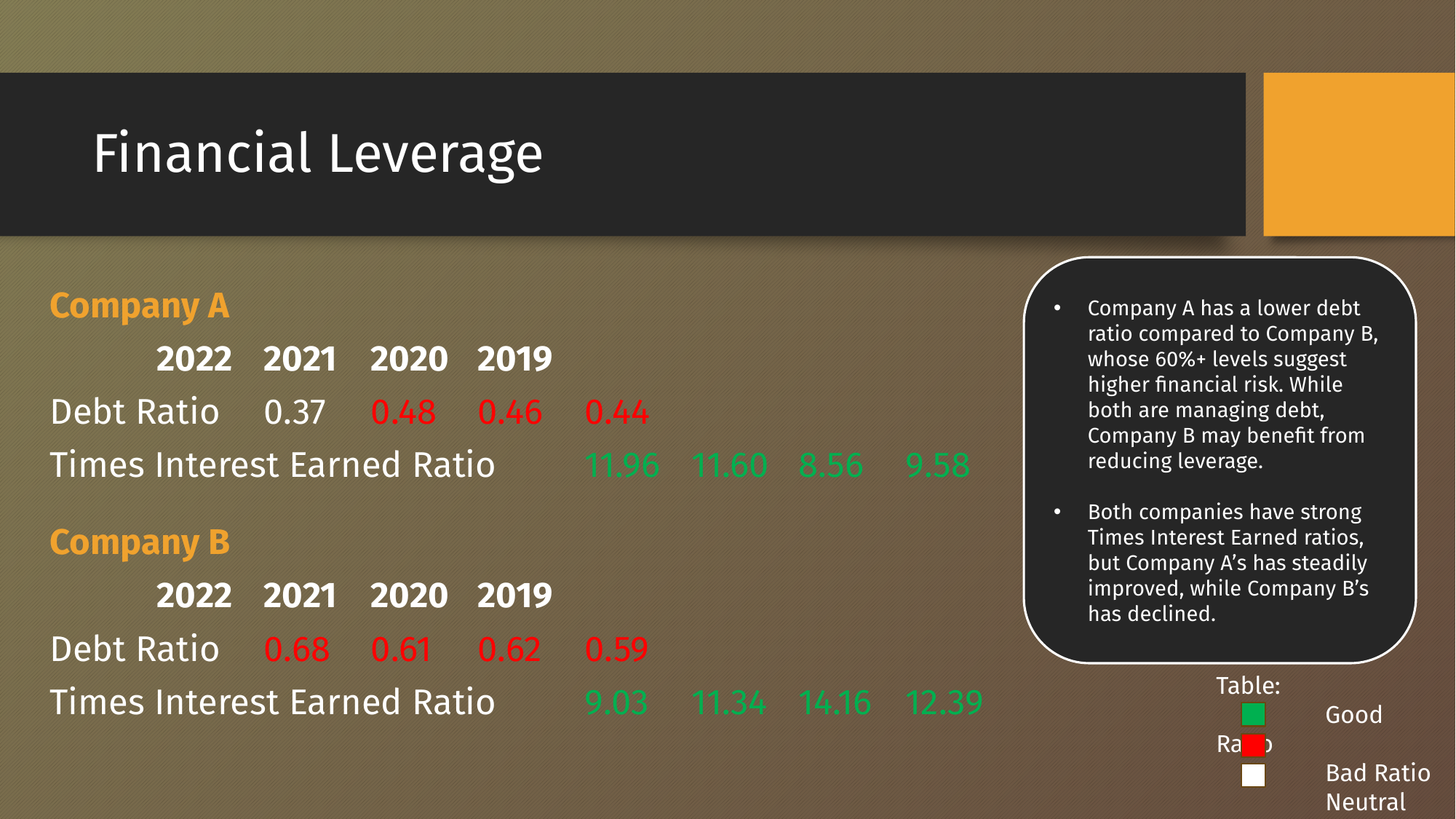

# Financial Leverage
Company A has a lower debt ratio compared to Company B, whose 60%+ levels suggest higher financial risk. While both are managing debt, Company B may benefit from reducing leverage.

Both companies have strong Times Interest Earned ratios, but Company A’s has steadily improved, while Company B’s has declined.
Company A
					2022	2021	2020	2019
Debt Ratio				0.37	0.48	0.46	0.44
Times Interest Earned Ratio	11.96	11.60	8.56	9.58
Company B
					2022	2021	2020	2019
Debt Ratio				0.68	0.61	0.62	0.59
Times Interest Earned Ratio 	9.03	11.34	14.16	12.39
Table:
	Good Ratio
	Bad Ratio
	Neutral